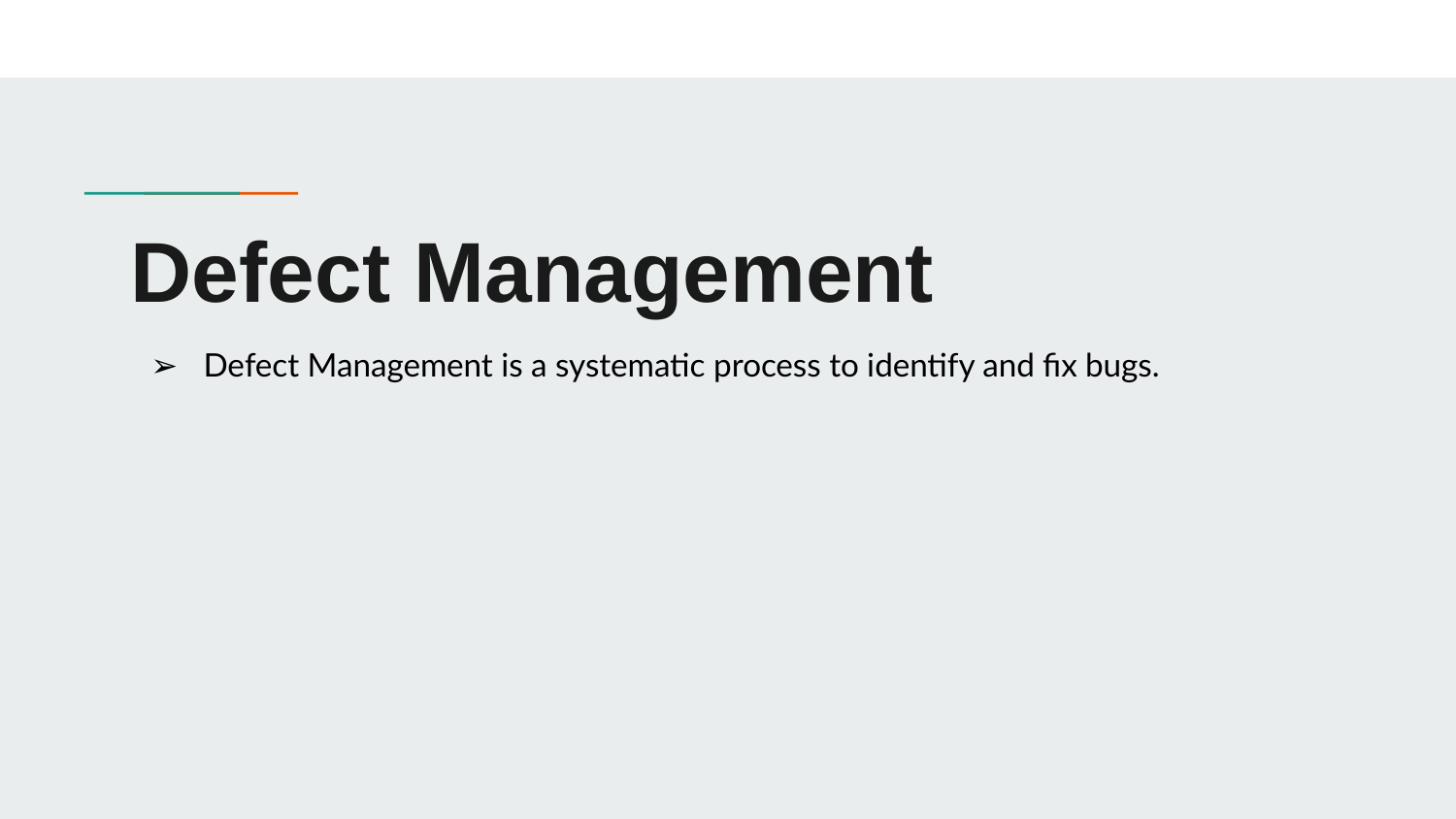

# Defect Management
Defect Management is a systematic process to identify and fix bugs.